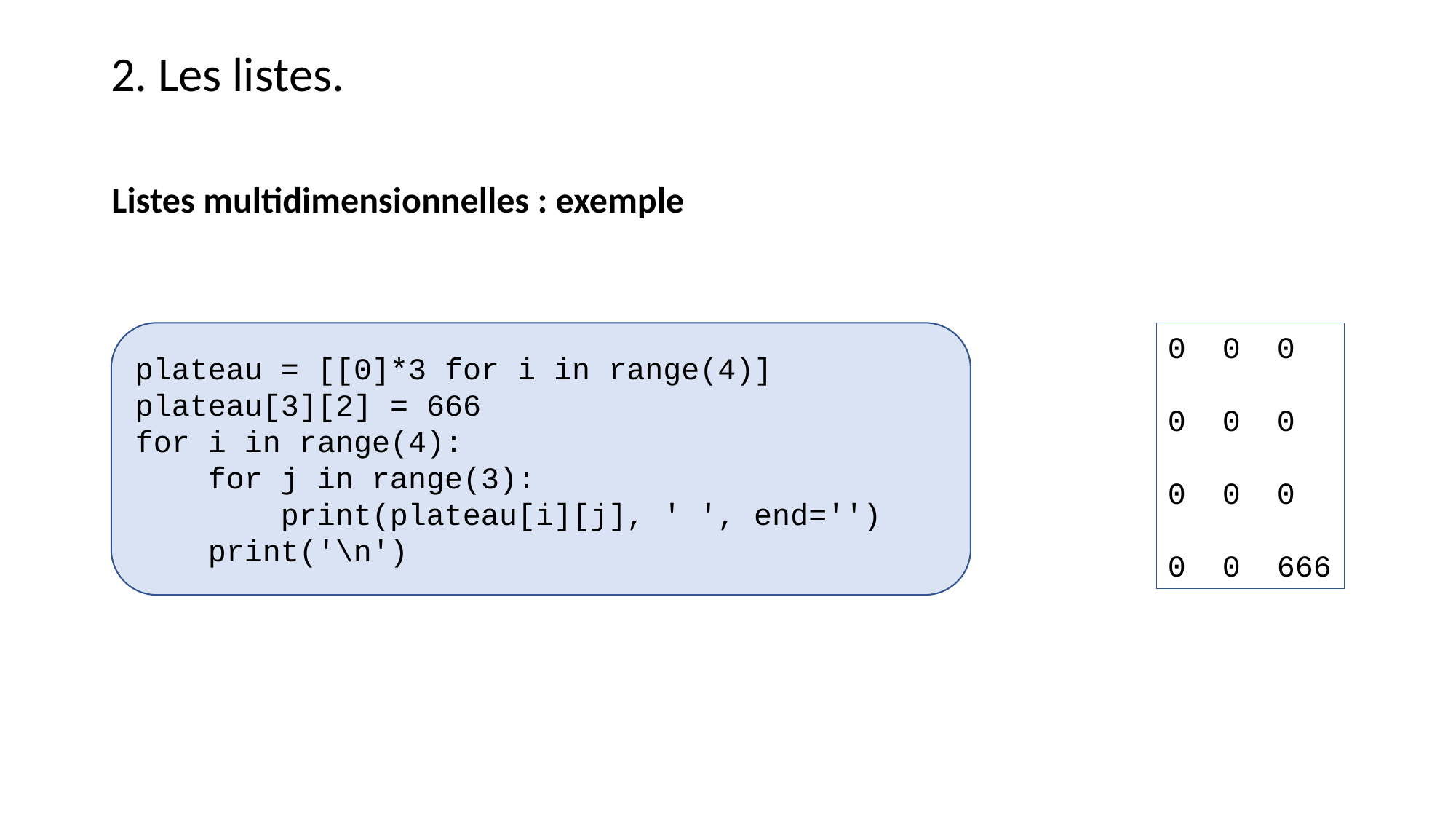

2. Les listes.
Listes multidimensionnelles : exemple
plateau = [[0]*3 for i in range(4)]
plateau[3][2] = 666
for i in range(4):
    for j in range(3):
        print(plateau[i][j], ' ', end='')
    print('\n')
0  0  0

0  0  0

0  0  0

0  0  666